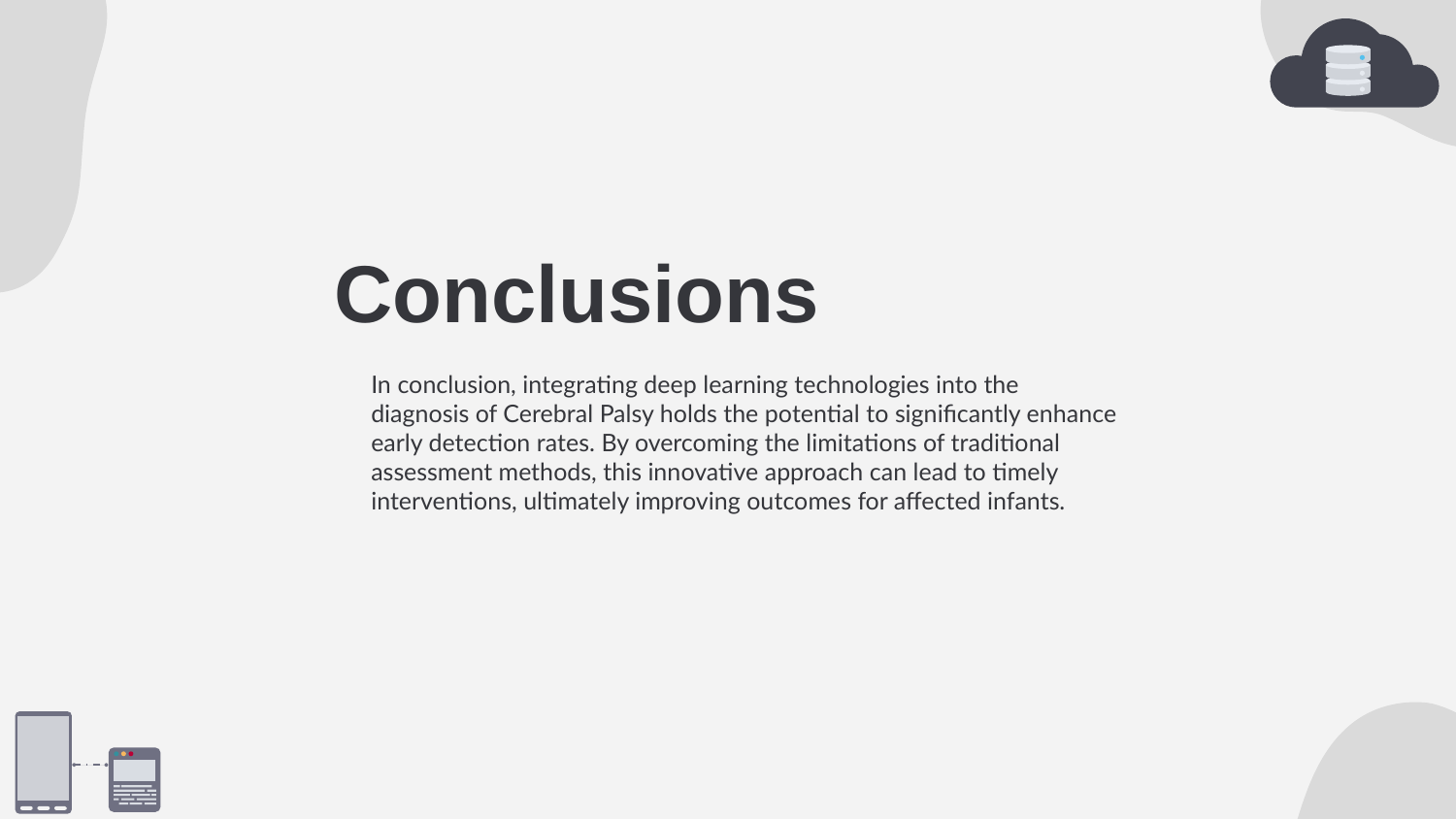

# Conclusions
In conclusion, integrating deep learning technologies into the diagnosis of Cerebral Palsy holds the potential to significantly enhance early detection rates. By overcoming the limitations of traditional assessment methods, this innovative approach can lead to timely interventions, ultimately improving outcomes for affected infants.